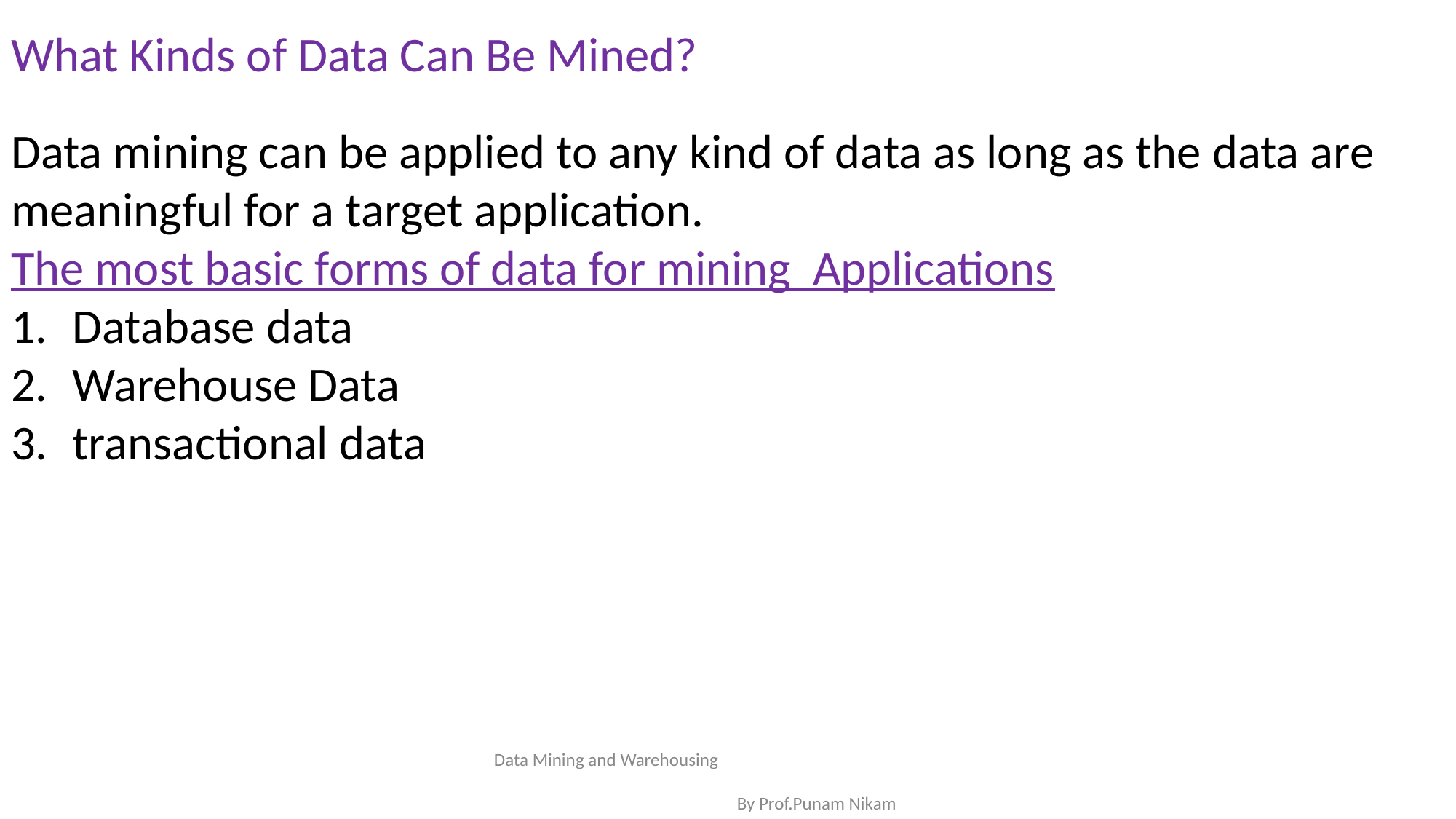

What Kinds of Data Can Be Mined?
Data mining can be applied to any kind of data as long as the data are meaningful for a target application.
The most basic forms of data for mining  Applications
Database data
Warehouse Data
transactional data

Data Mining and Warehousing                                                                                                                                                                                                                       By Prof.Punam Nikam